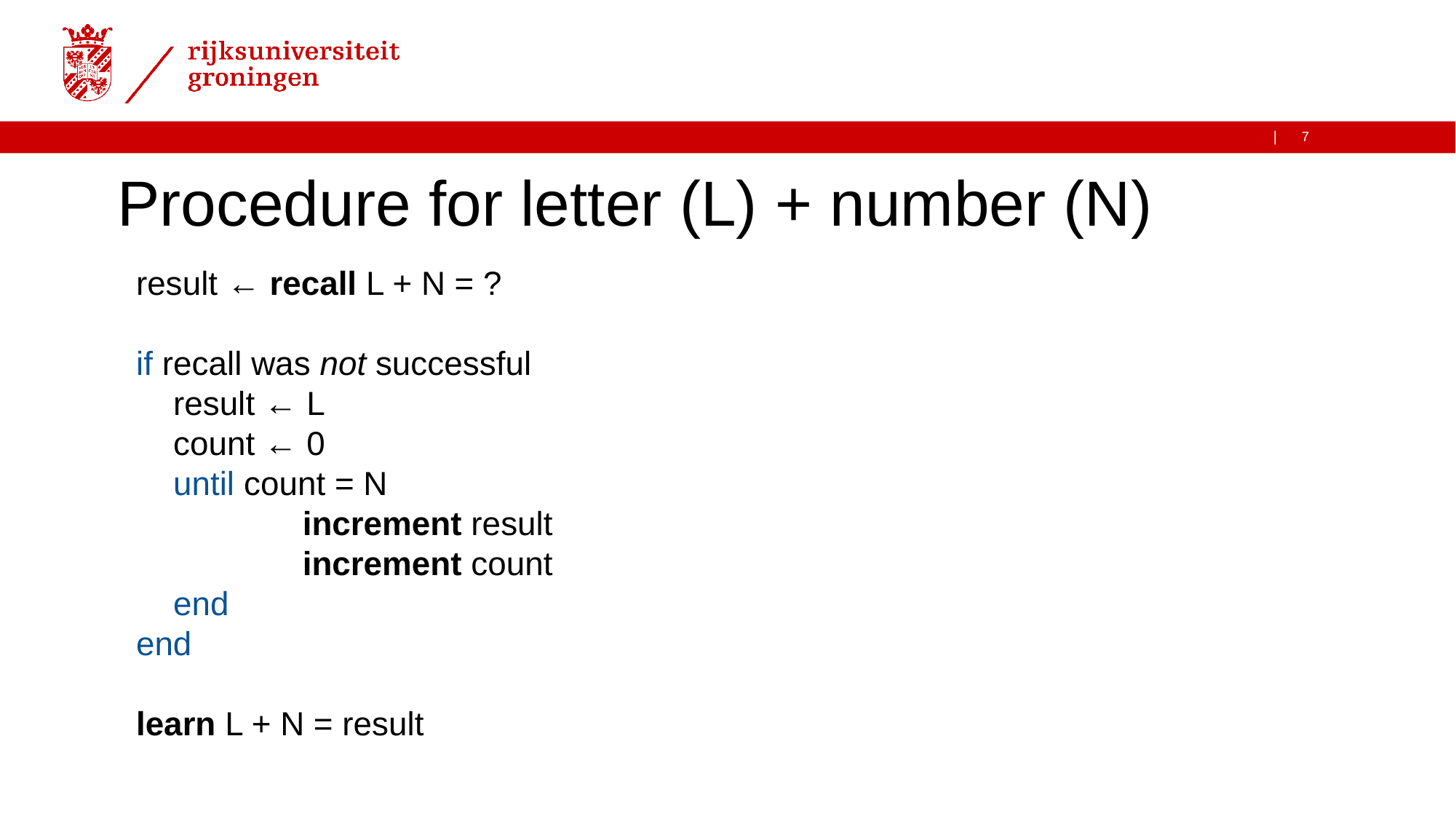

# Procedure for letter (L) + number (N)
result ← recall L + N = ?

if recall was not successful
    result ← L
    count ← 0
    until count = N
   	     increment result
   	     increment count
    end
end

learn L + N = result